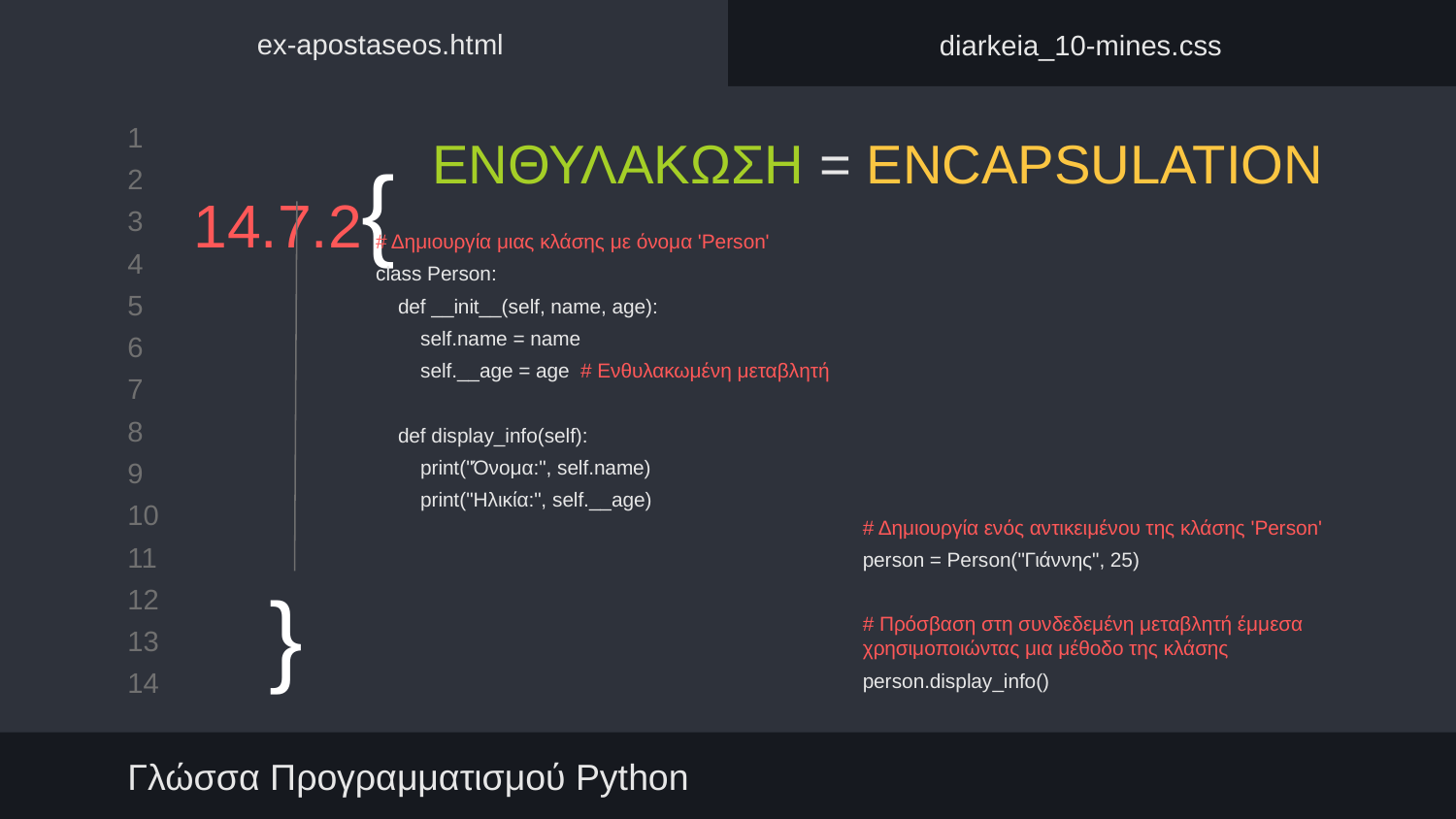

ex-apostaseos.html
diarkeia_10-mines.css
# 14.7.2{
ΕΝΘΥΛΑΚΩΣΗ = ENCAPSULATION
# Δημιουργία μιας κλάσης με όνομα 'Person'
class Person:
    def __init__(self, name, age):
        self.name = name
        self.__age = age  # Ενθυλακωμένη μεταβλητή

    def display_info(self):
        print("Όνομα:", self.name)
        print("Ηλικία:", self.__age)

# Δημιουργία ενός αντικειμένου της κλάσης 'Person'
person = Person("Γιάννης", 25)

# Πρόσβαση στη συνδεδεμένη μεταβλητή έμμεσα χρησιμοποιώντας μια μέθοδο της κλάσης
person.display_info()
}
Γλώσσα Προγραμματισμού Python